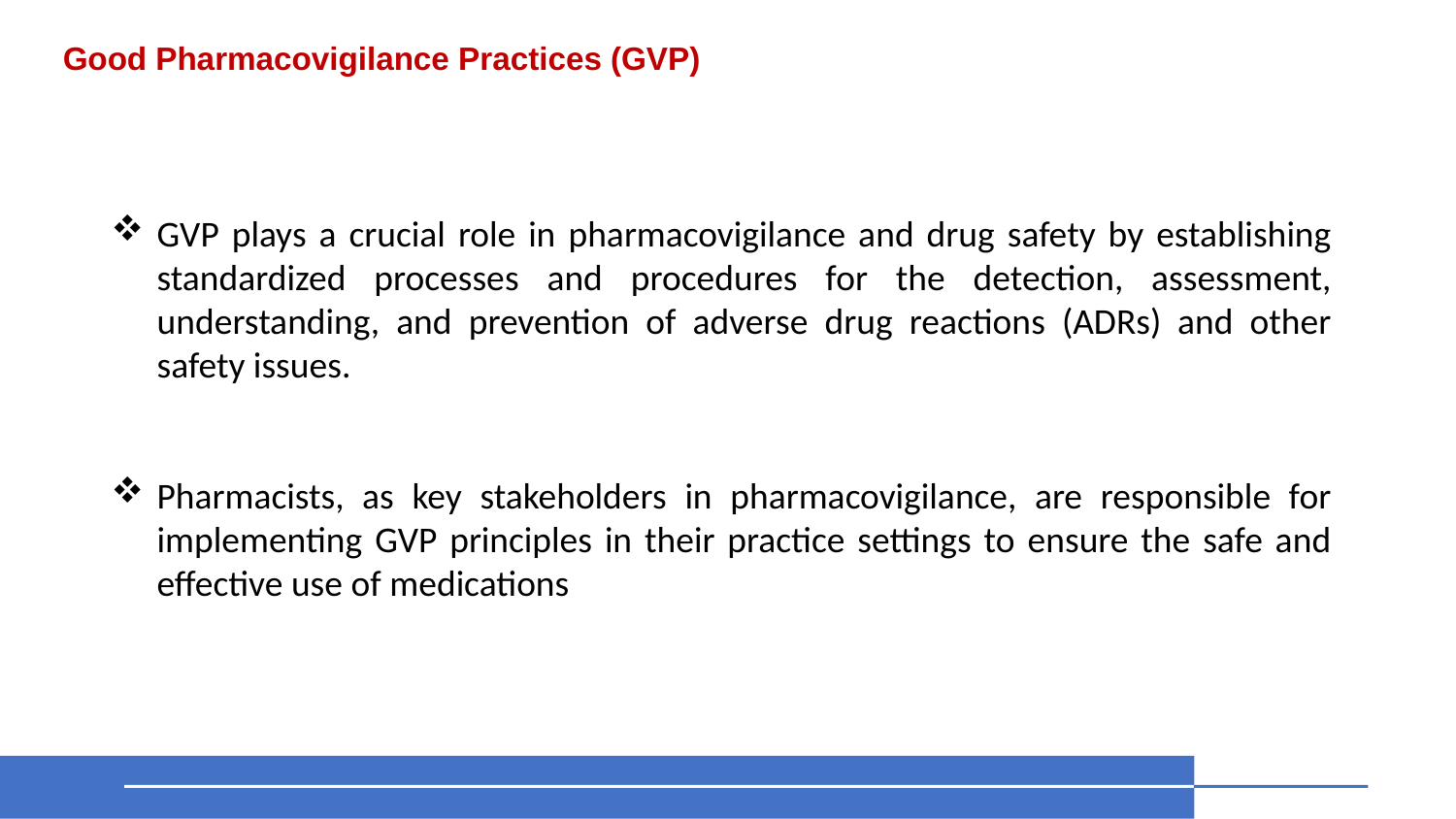

Good Pharmacovigilance Practices (GVP)
GVP plays a crucial role in pharmacovigilance and drug safety by establishing standardized processes and procedures for the detection, assessment, understanding, and prevention of adverse drug reactions (ADRs) and other safety issues.

Pharmacists, as key stakeholders in pharmacovigilance, are responsible for implementing GVP principles in their practice settings to ensure the safe and effective use of medications